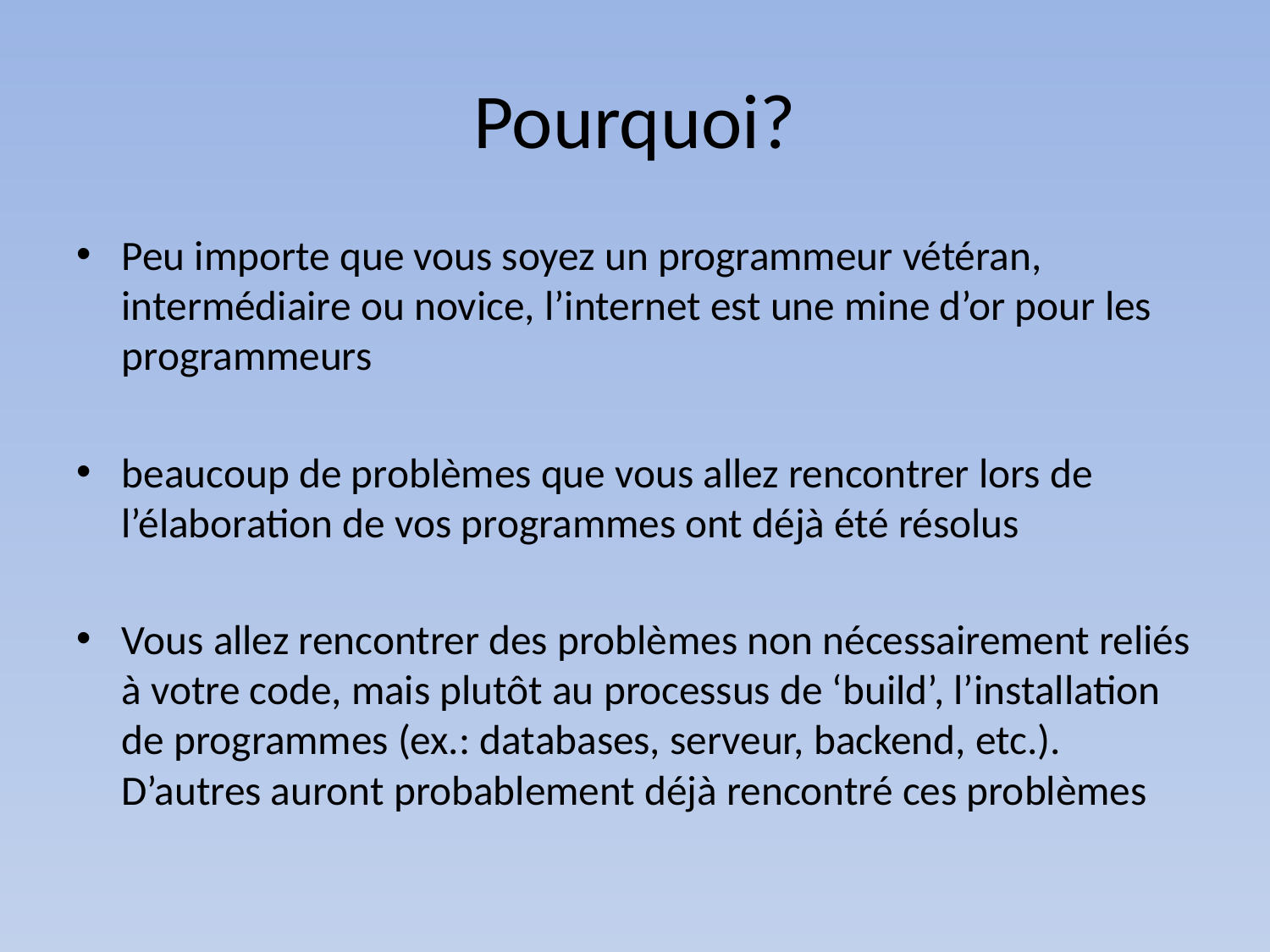

# Pourquoi?
Peu importe que vous soyez un programmeur vétéran, intermédiaire ou novice, l’internet est une mine d’or pour les programmeurs

beaucoup de problèmes que vous allez rencontrer lors de l’élaboration de vos programmes ont déjà été résolus

Vous allez rencontrer des problèmes non nécessairement reliés à votre code, mais plutôt au processus de ‘build’, l’installation de programmes (ex.: databases, serveur, backend, etc.). D’autres auront probablement déjà rencontré ces problèmes